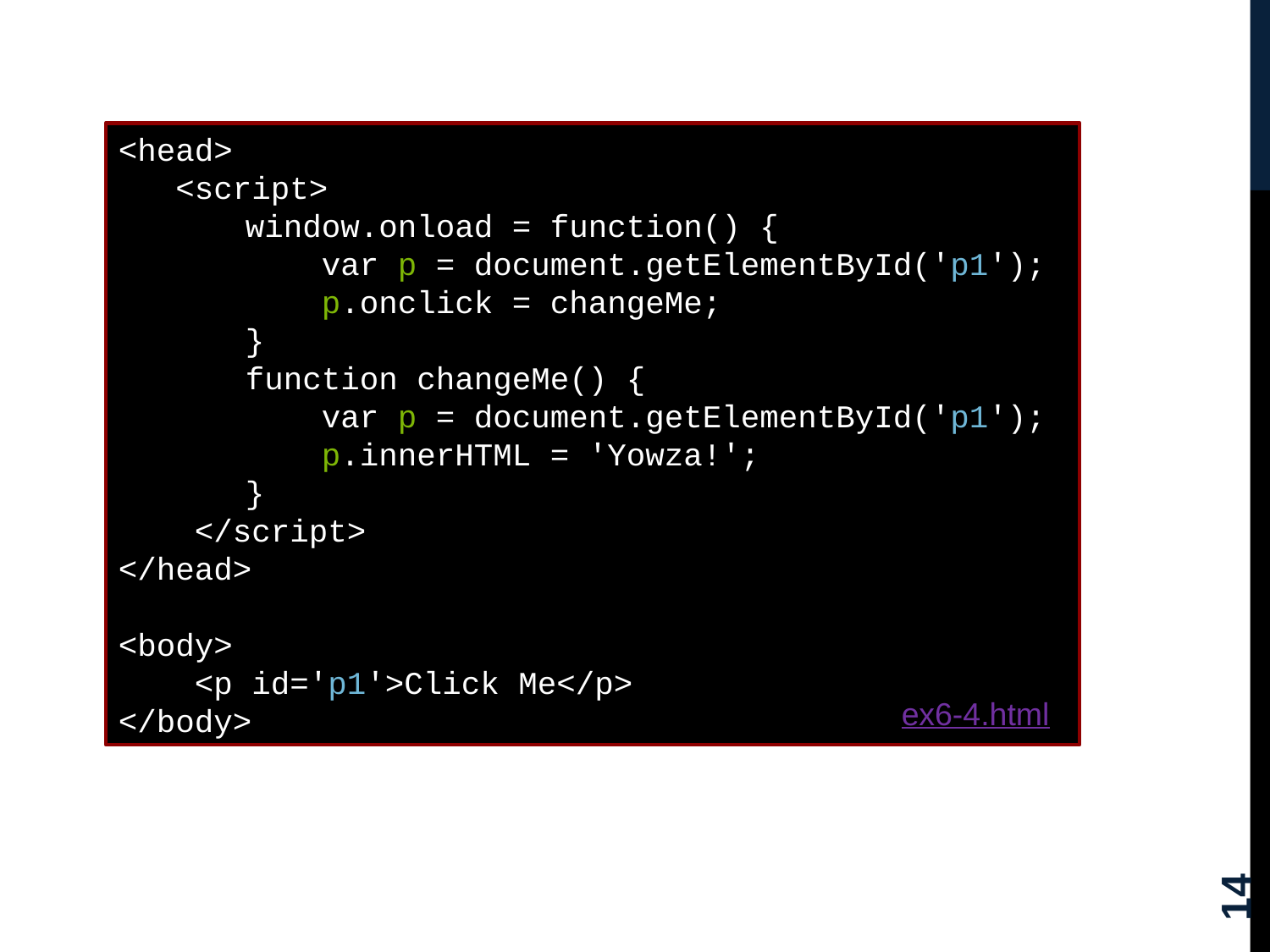

<head>
   <script>
	window.onload = function() {
	    var p = document.getElementById('p1');
	    p.onclick = changeMe;
 	}
	function changeMe() {
	    var p = document.getElementById('p1');
	    p.innerHTML = 'Yowza!';
	}
    </script>
</head>

<body>
    <p id='p1'>Click Me</p>
</body>
ex6-4.html

14